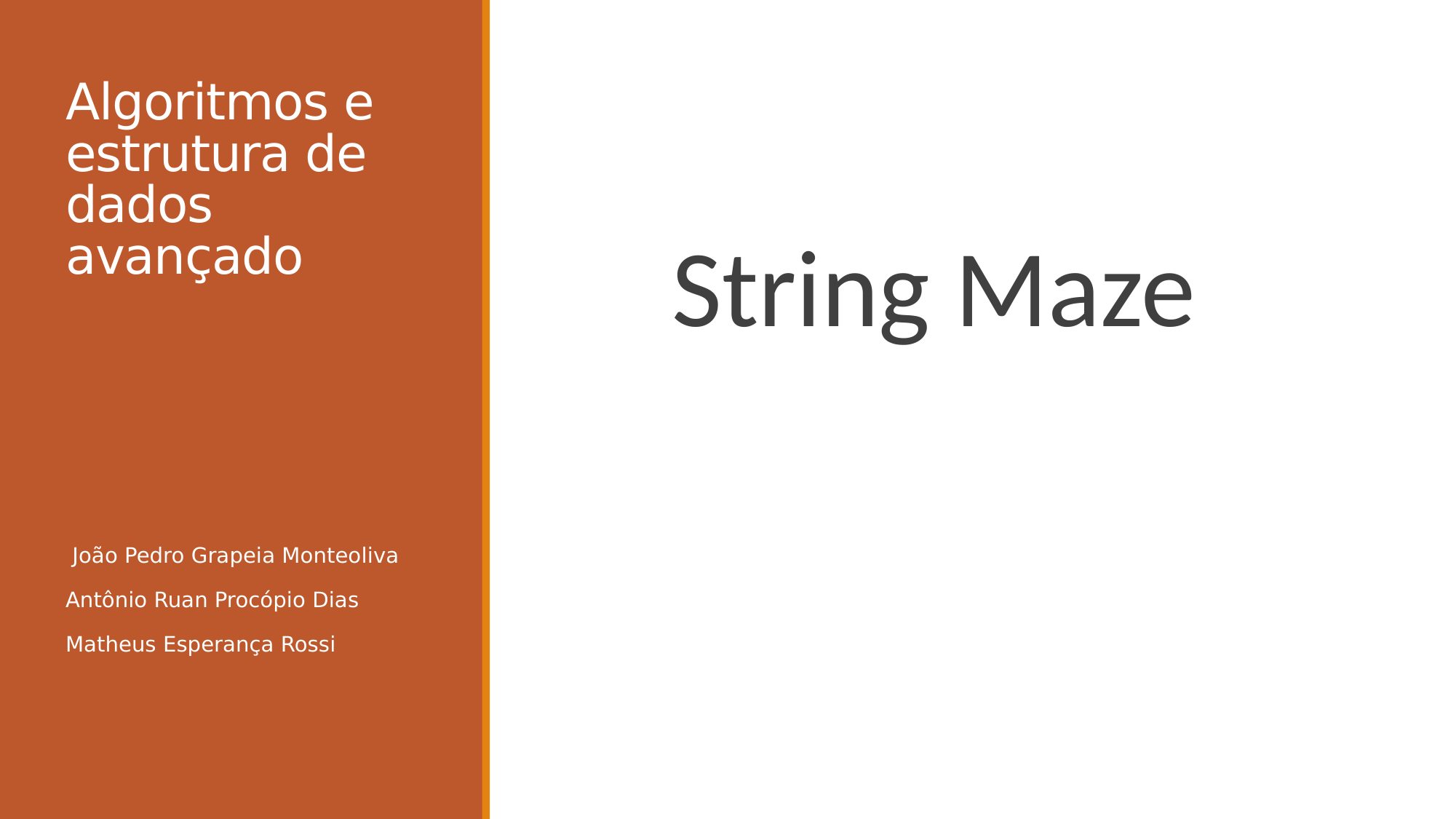

# Algoritmos e estrutura de dados avançado

    String Maze

 João Pedro Grapeia Monteoliva
Antônio Ruan Procópio Dias
Matheus Esperança Rossi